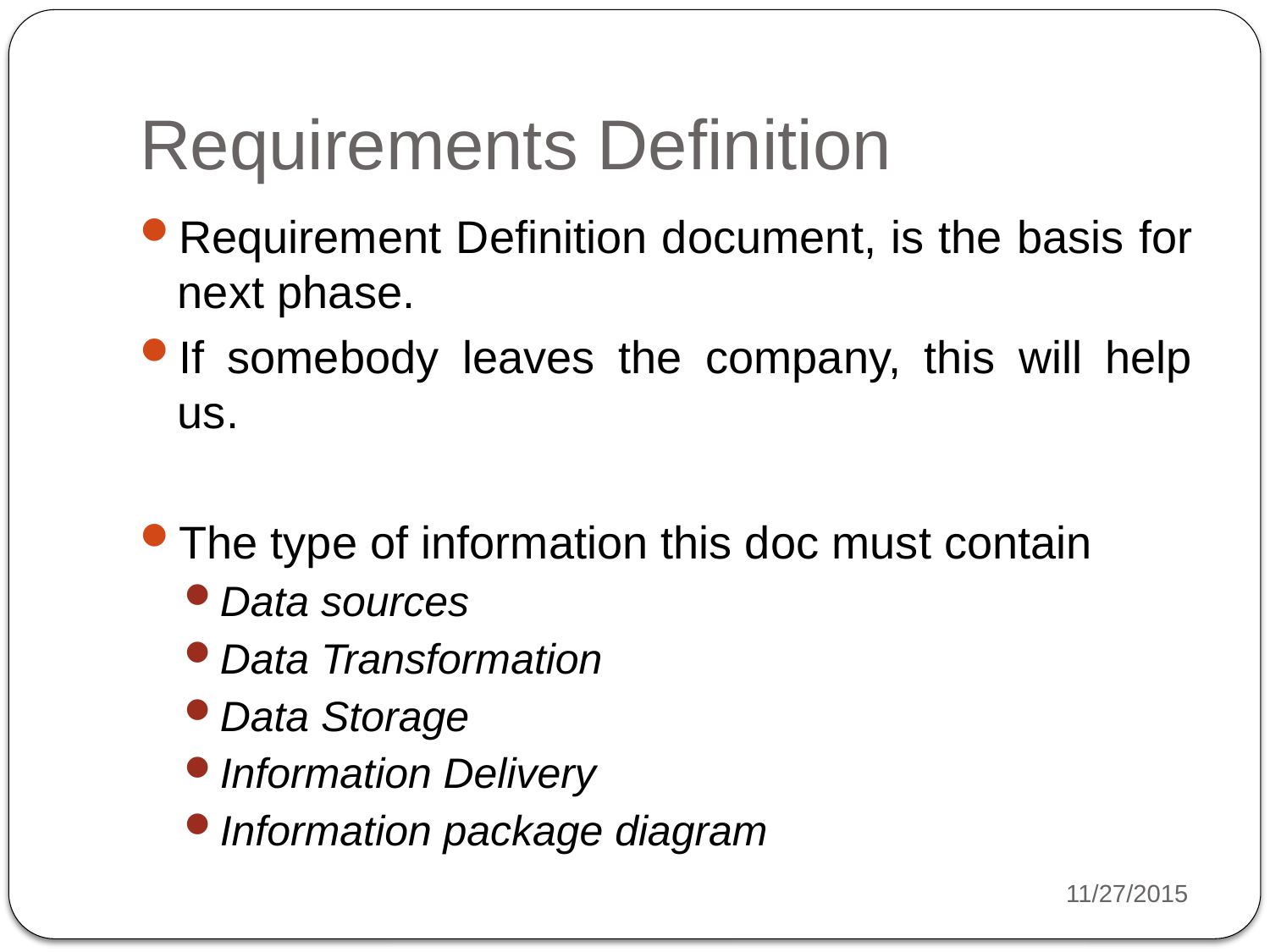

# Requirements Definition
Requirement Definition document, is the basis for next phase.
If somebody leaves the company, this will help us.

The type of information this doc must contain
Data sources
Data Transformation
Data Storage
Information Delivery
Information package diagram

11/27/2015